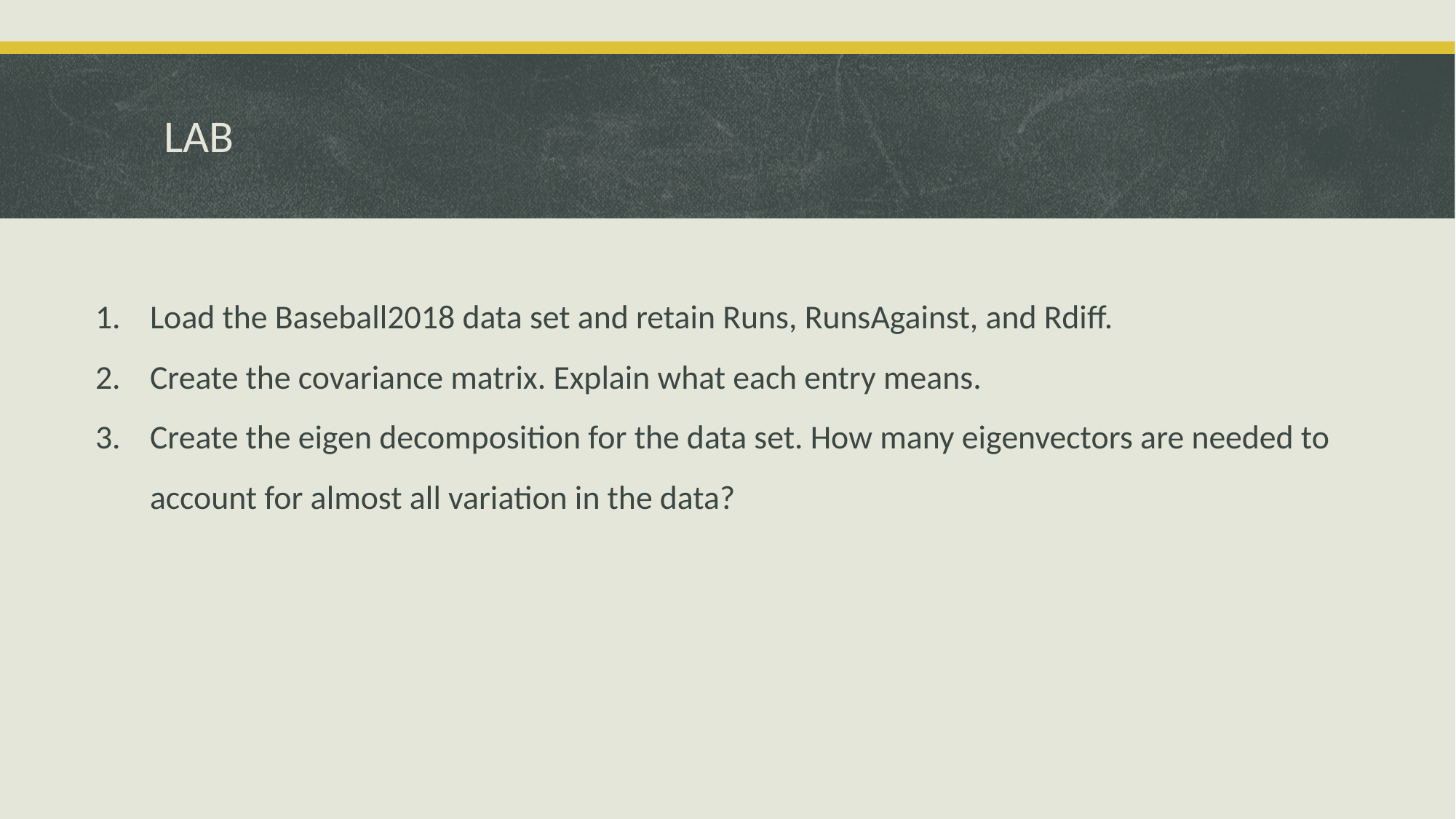

# LAB
Load the Baseball2018 data set and retain Runs, RunsAgainst, and Rdiff.
Create the covariance matrix. Explain what each entry means.
Create the eigen decomposition for the data set. How many eigenvectors are needed to account for almost all variation in the data?